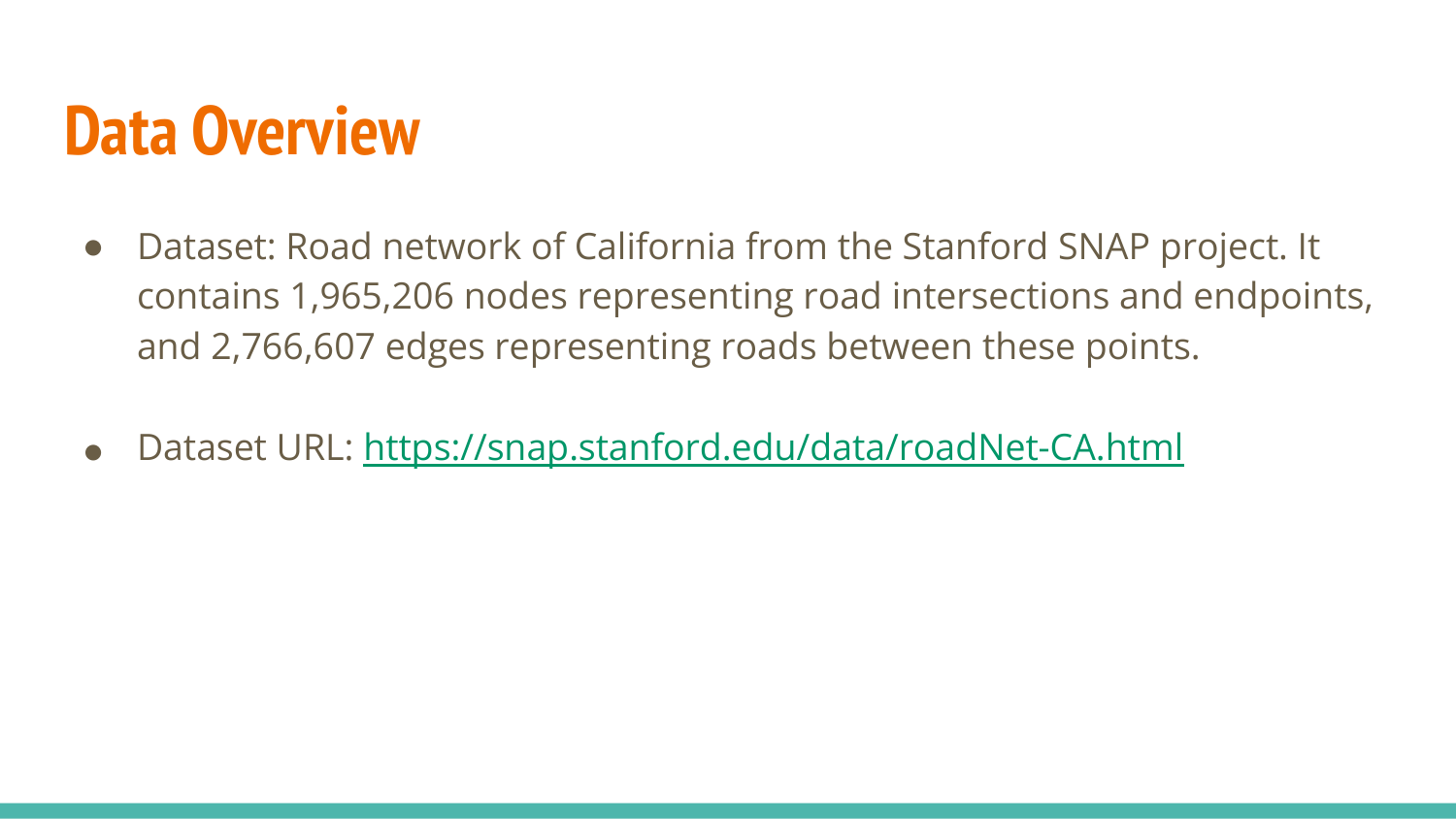

# Data Overview
Dataset: Road network of California from the Stanford SNAP project. It contains 1,965,206 nodes representing road intersections and endpoints, and 2,766,607 edges representing roads between these points.

Dataset URL: https://snap.stanford.edu/data/roadNet-CA.html